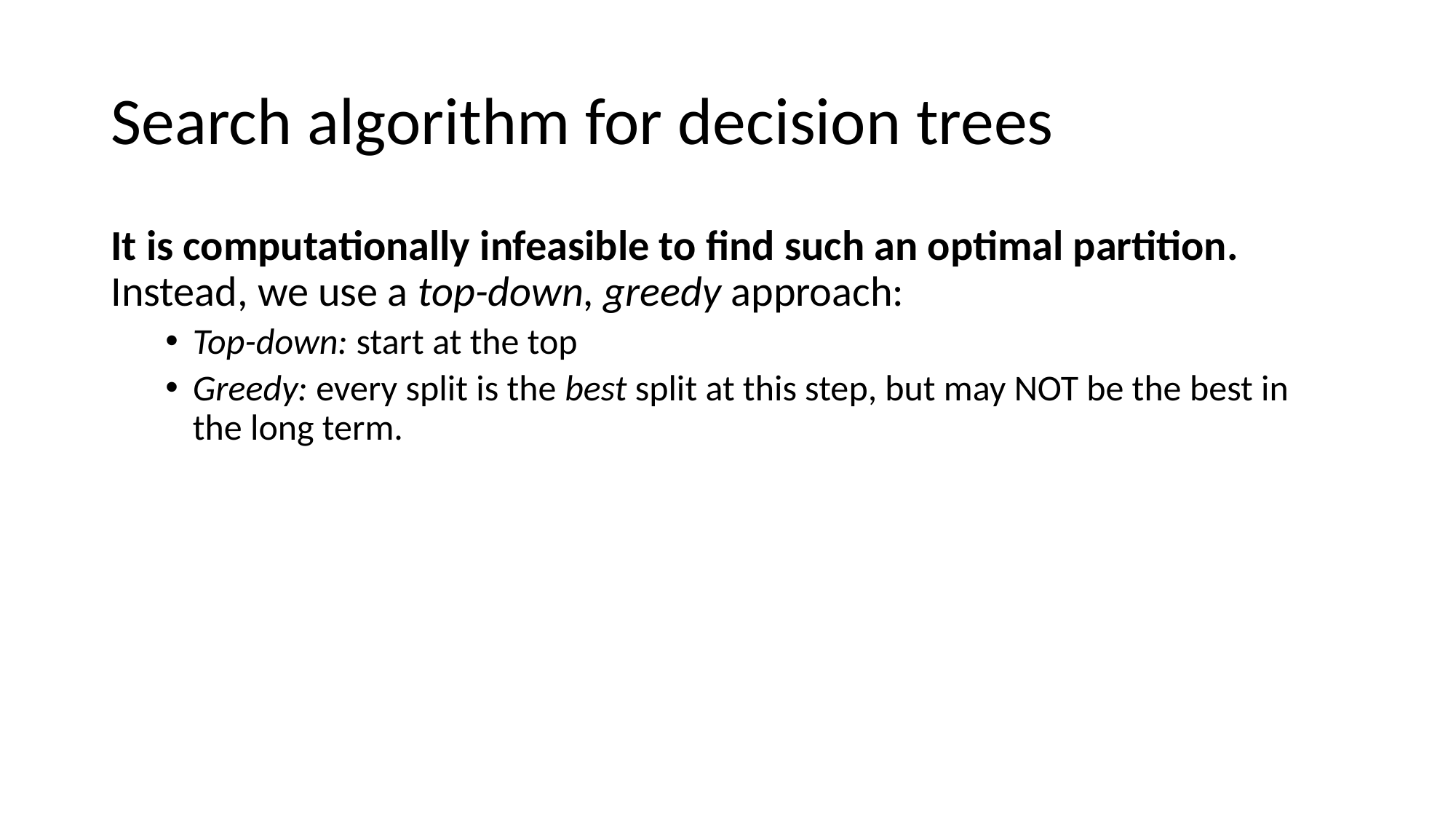

# Search algorithm for decision trees
It is computationally infeasible to find such an optimal partition. Instead, we use a top-down, greedy approach:
Top-down: start at the top
Greedy: every split is the best split at this step, but may NOT be the best in the long term.